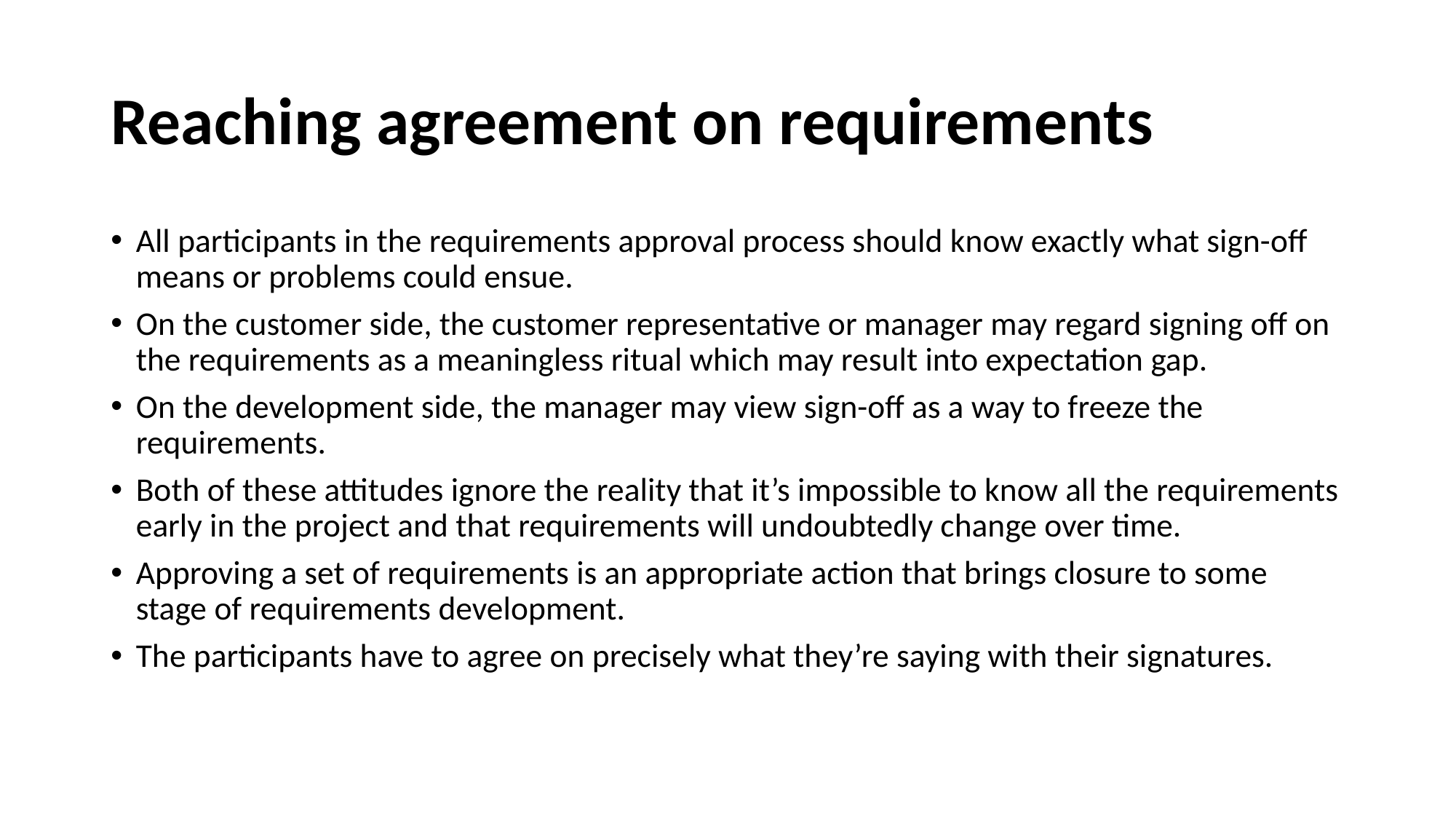

# Reaching agreement on requirements
All participants in the requirements approval process should know exactly what sign-off means or problems could ensue.
On the customer side, the customer representative or manager may regard signing off on the requirements as a meaningless ritual which may result into expectation gap.
On the development side, the manager may view sign-off as a way to freeze the requirements.
Both of these attitudes ignore the reality that it’s impossible to know all the requirements early in the project and that requirements will undoubtedly change over time.
Approving a set of requirements is an appropriate action that brings closure to some stage of requirements development.
The participants have to agree on precisely what they’re saying with their signatures.